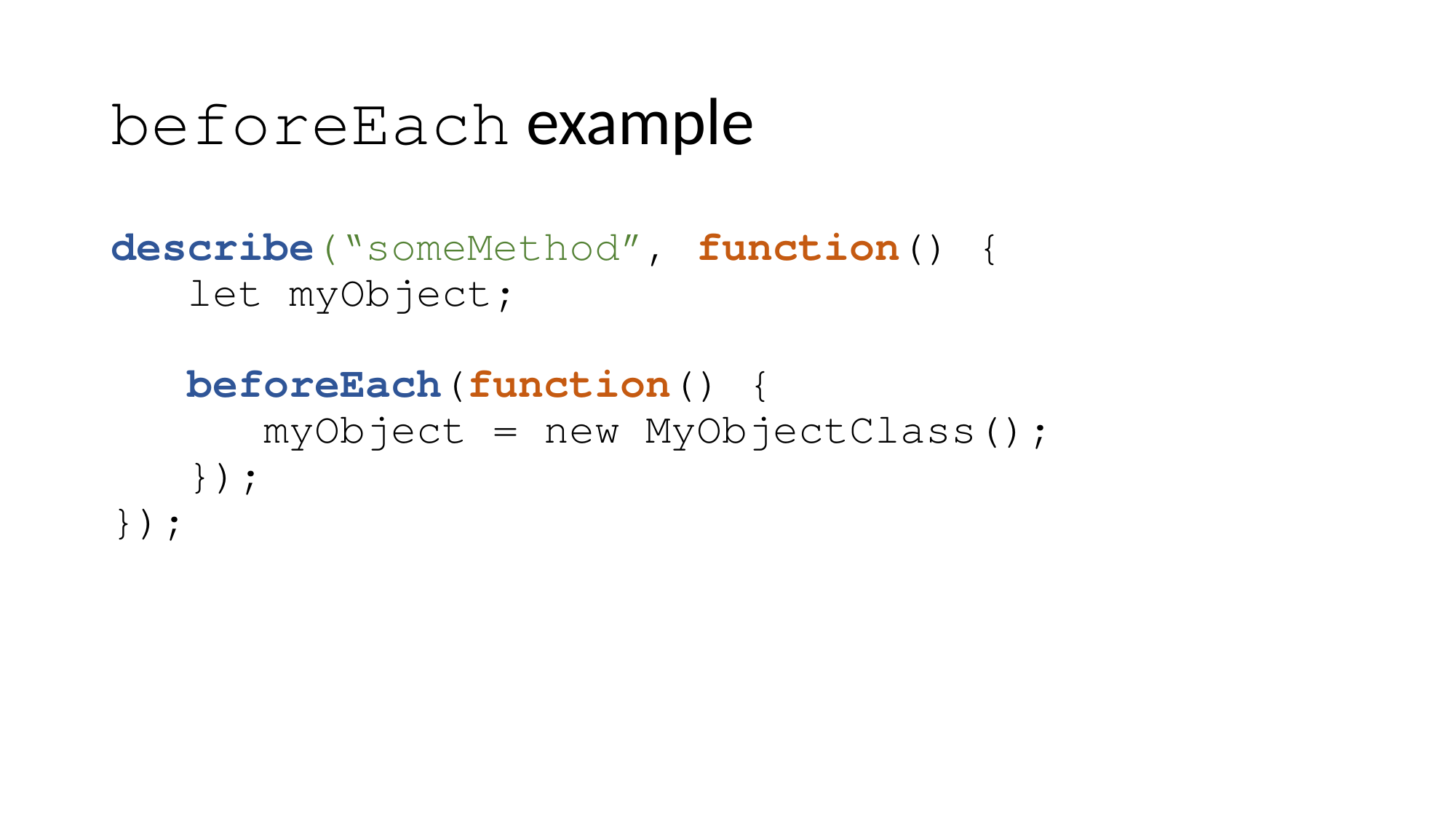

# beforeEach example
describe(“someMethod”, function() {
   let myObject;
   beforeEach(function() {
      myObject = new MyObjectClass();
   });
});